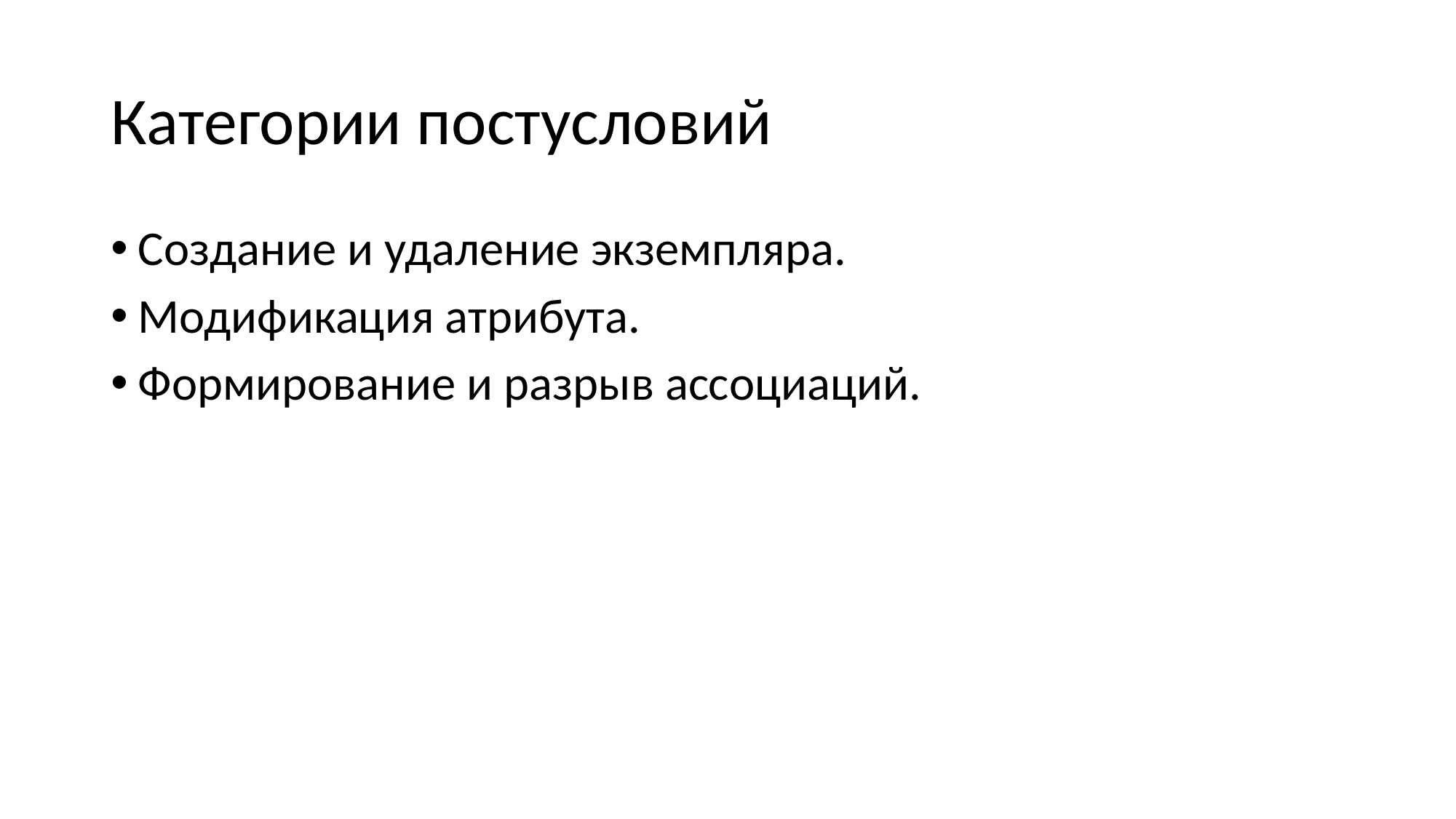

# Категории постусловий
Создание и удаление экземпляра.
Модификация атрибута.
Формирование и разрыв ассоциаций.